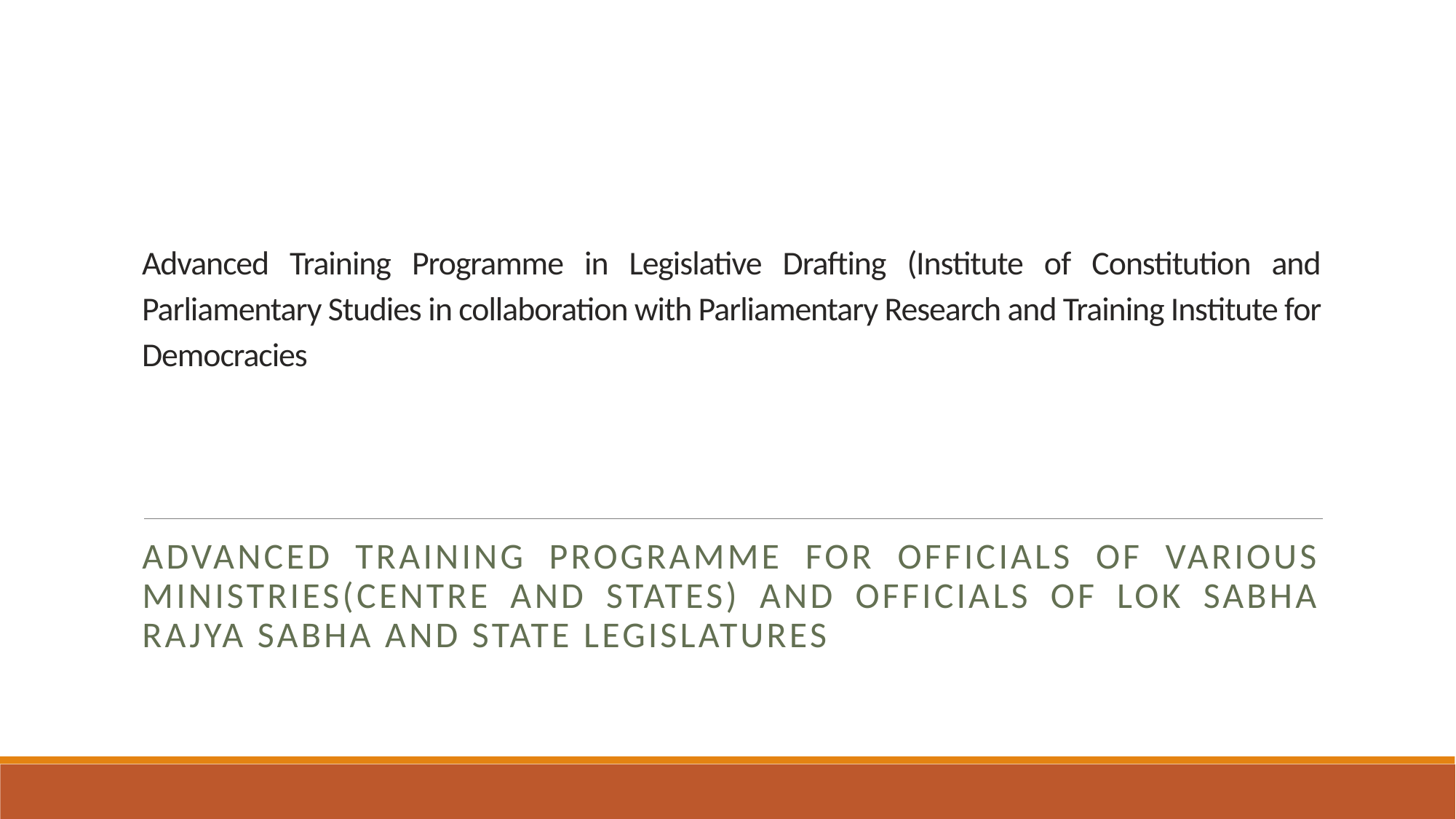

# Advanced Training Programme in Legislative Drafting (Institute of Constitution and Parliamentary Studies in collaboration with Parliamentary Research and Training Institute for Democracies
Advanced Training programme for Officials of various Ministries(centre and States) and Officials of Lok sabha rajya sabha and state Legislatures